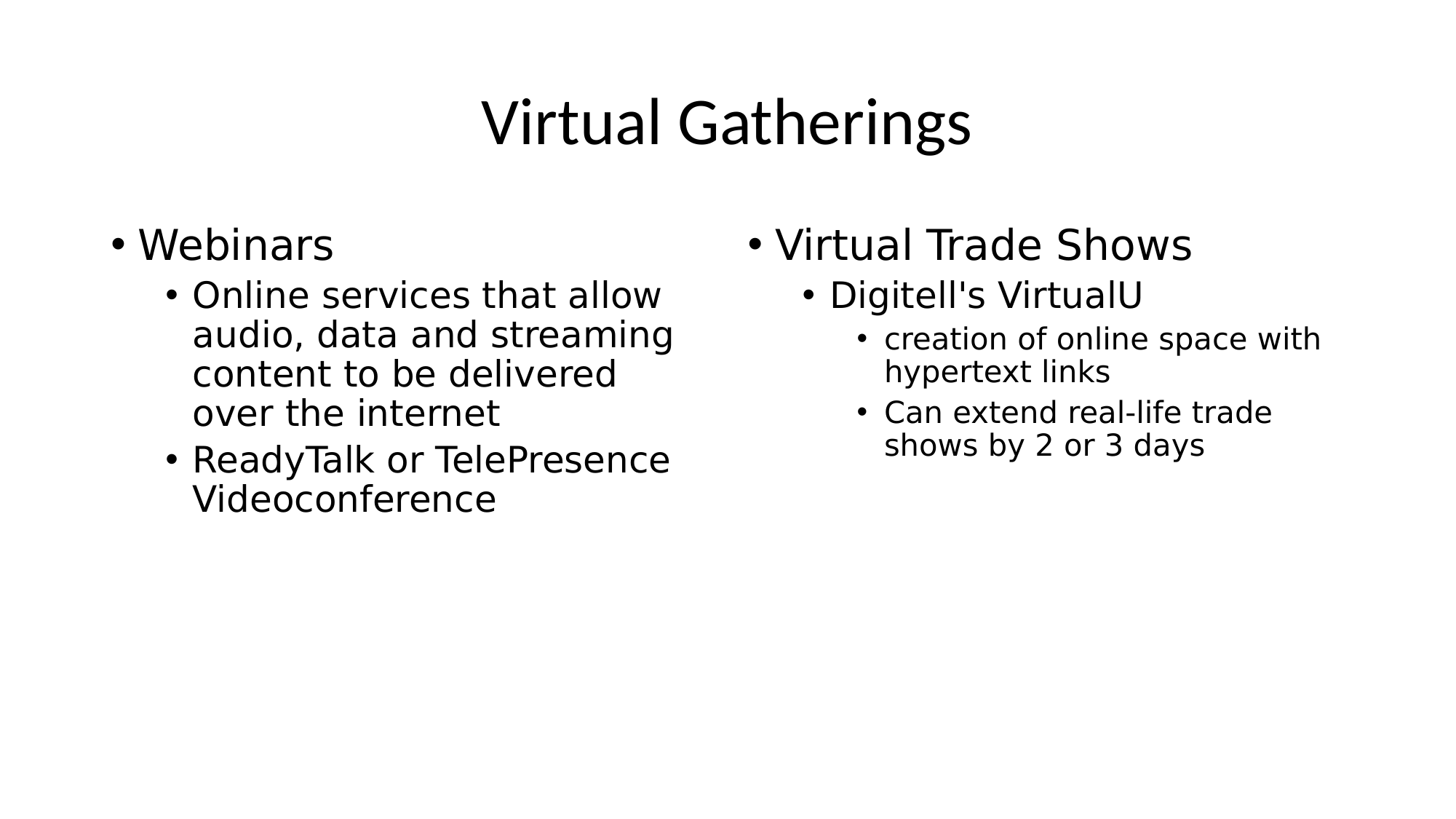

# Virtual Gatherings
Webinars
Online services that allow audio, data and streaming content to be delivered over the internet
ReadyTalk or TelePresence Videoconference

Virtual Trade Shows
Digitell's VirtualU
creation of online space with hypertext links
Can extend real-life trade shows by 2 or 3 days